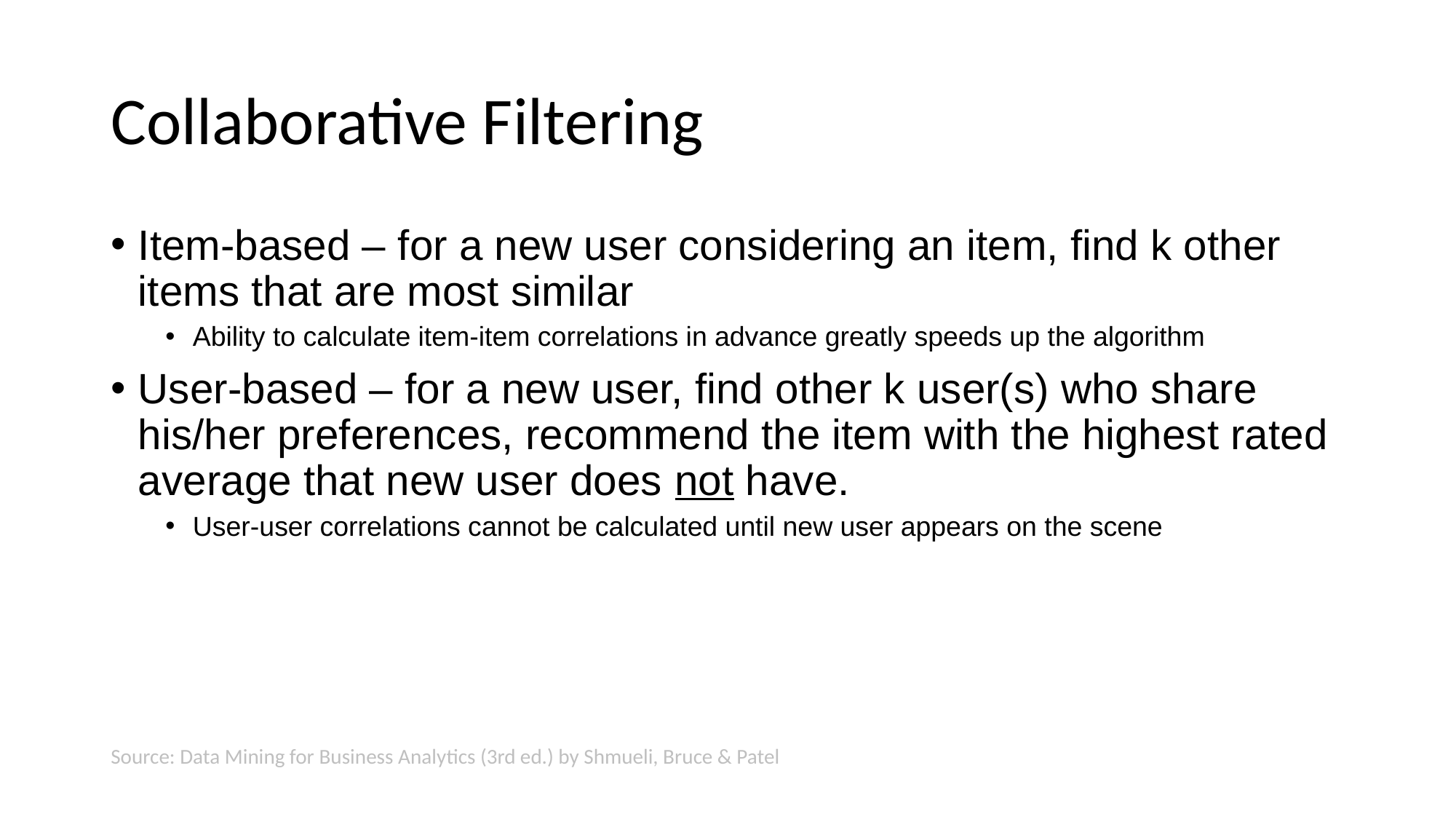

# Collaborative Filtering
Item-based – for a new user considering an item, find k other items that are most similar
Ability to calculate item-item correlations in advance greatly speeds up the algorithm
User-based – for a new user, find other k user(s) who share his/her preferences, recommend the item with the highest rated average that new user does not have.
User-user correlations cannot be calculated until new user appears on the scene
Source: Data Mining for Business Analytics (3rd ed.) by Shmueli, Bruce & Patel